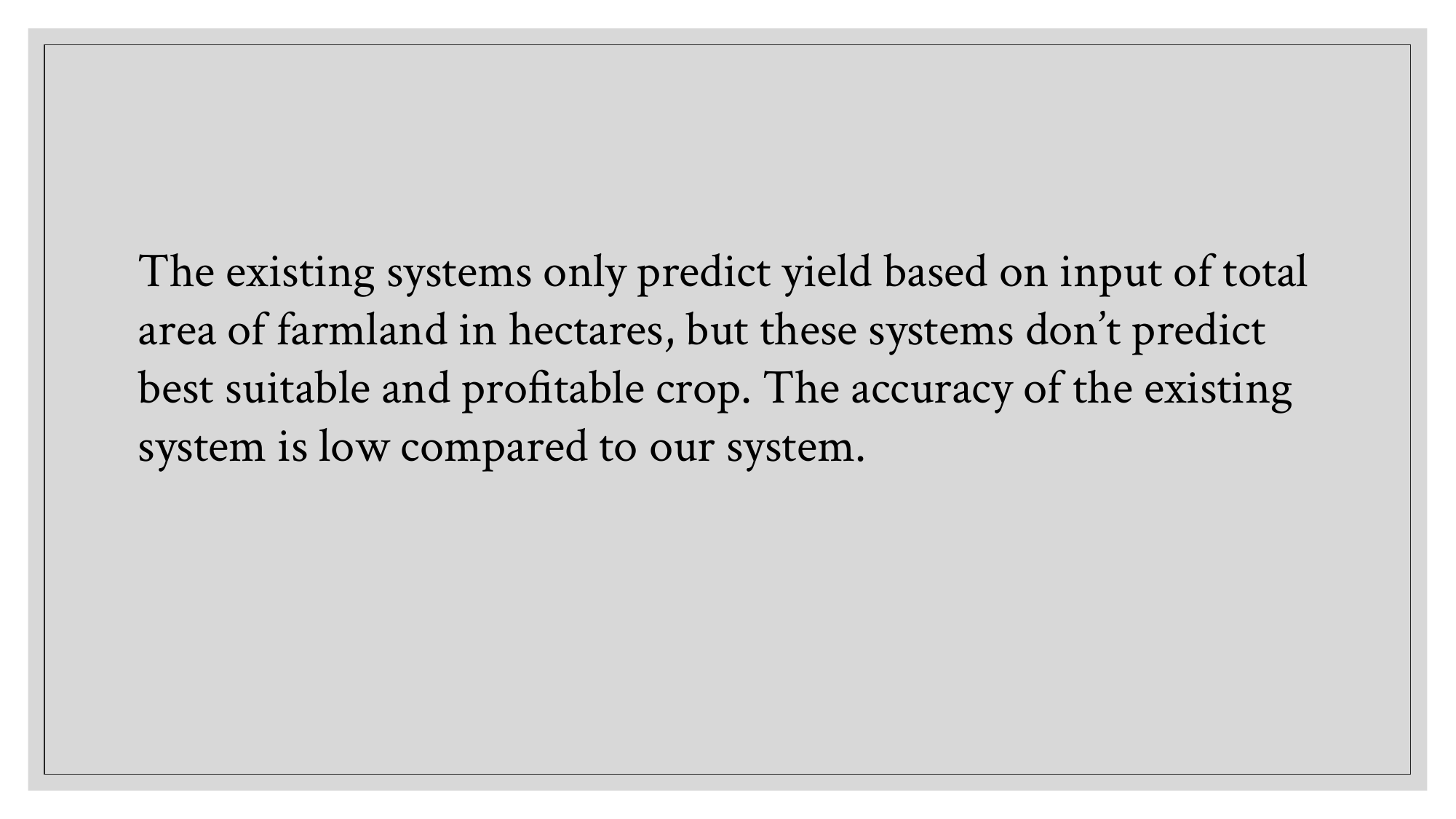

The existing systems only predict yield based on input of total area of farmland in hectares, but these systems don’t predict best suitable and profitable crop. The accuracy of the existing system is low compared to our system.